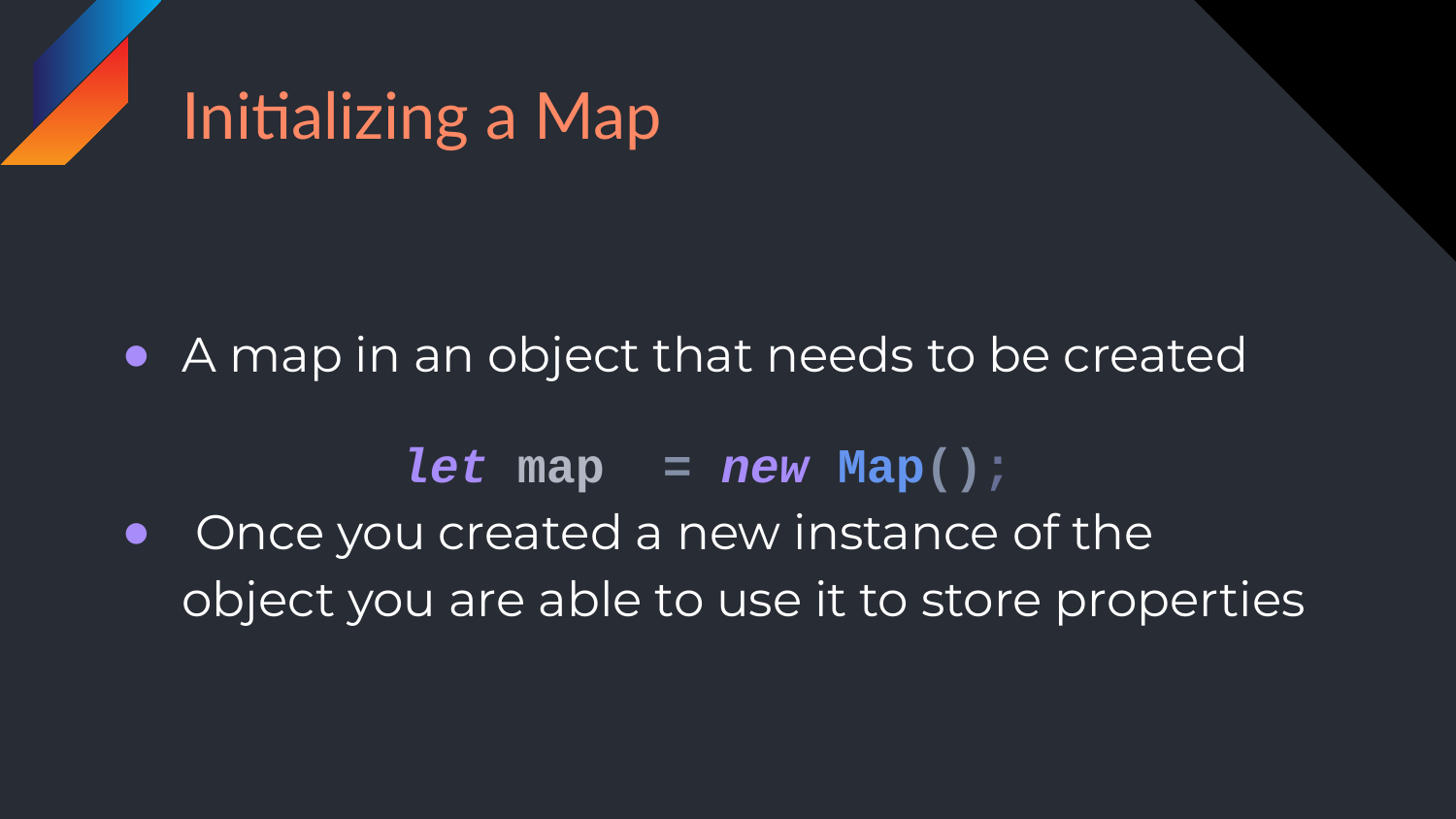

# Initializing a Map
A map in an object that needs to be created
let map  = new Map();
 Once you created a new instance of the object you are able to use it to store properties